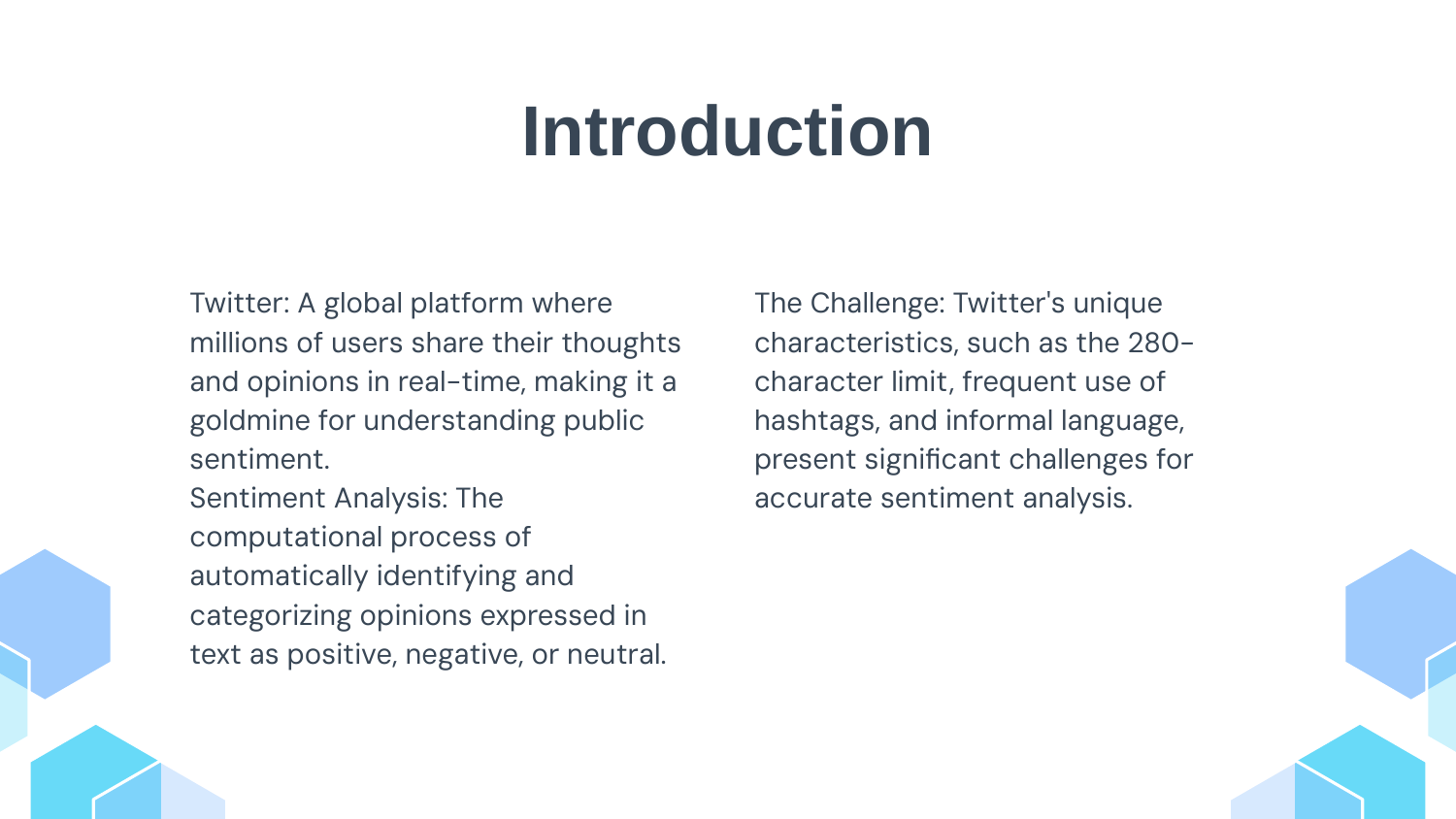

# Introduction
Twitter: A global platform where millions of users share their thoughts and opinions in real-time, making it a goldmine for understanding public sentiment.
Sentiment Analysis: The computational process of automatically identifying and categorizing opinions expressed in text as positive, negative, or neutral.

The Challenge: Twitter's unique characteristics, such as the 280-character limit, frequent use of hashtags, and informal language, present significant challenges for accurate sentiment analysis.